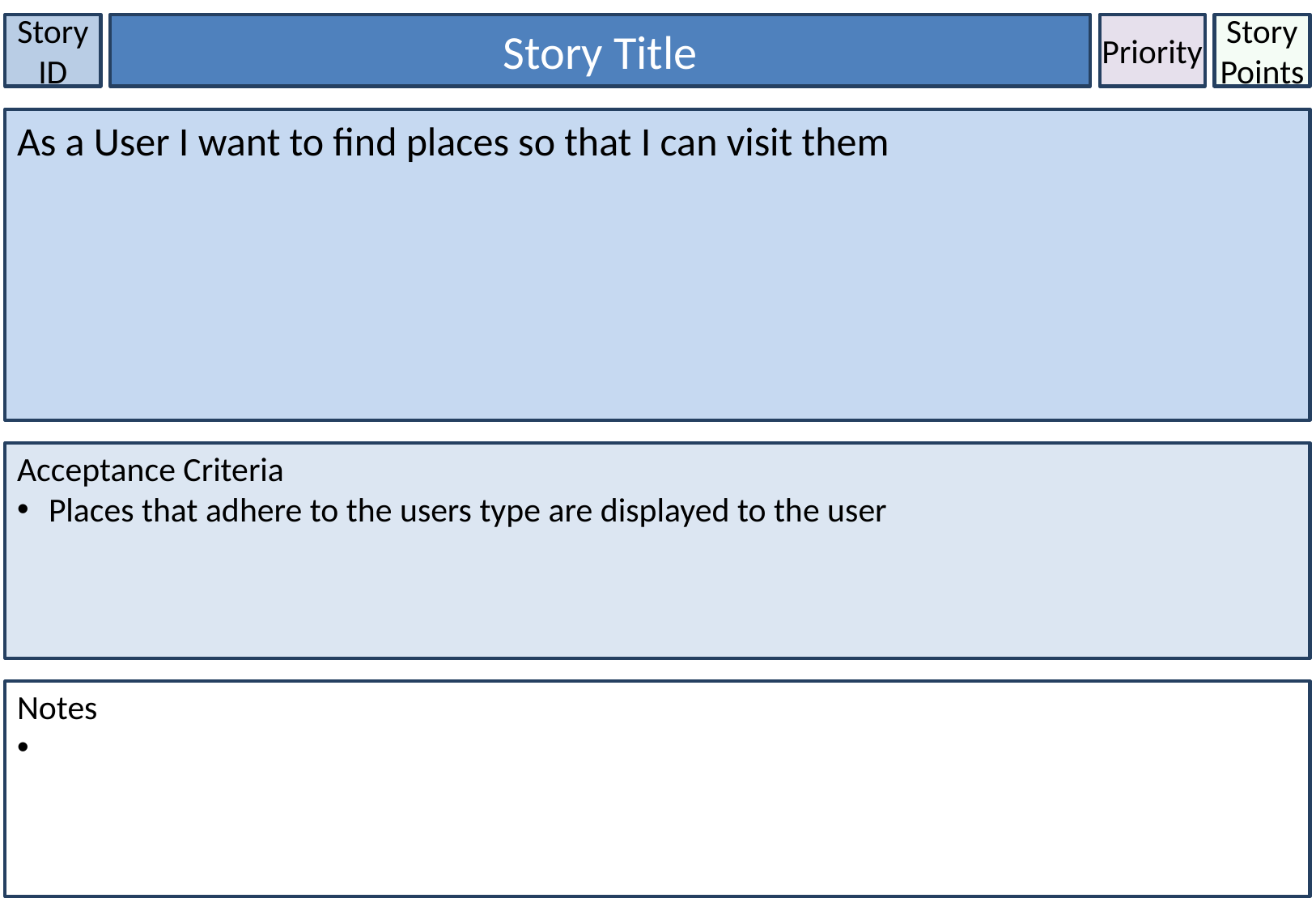

Story ID
Story Title
Priority
Story Points
As a User I want to find places so that I can visit them
Acceptance Criteria
 Places that adhere to the users type are displayed to the user
Notes